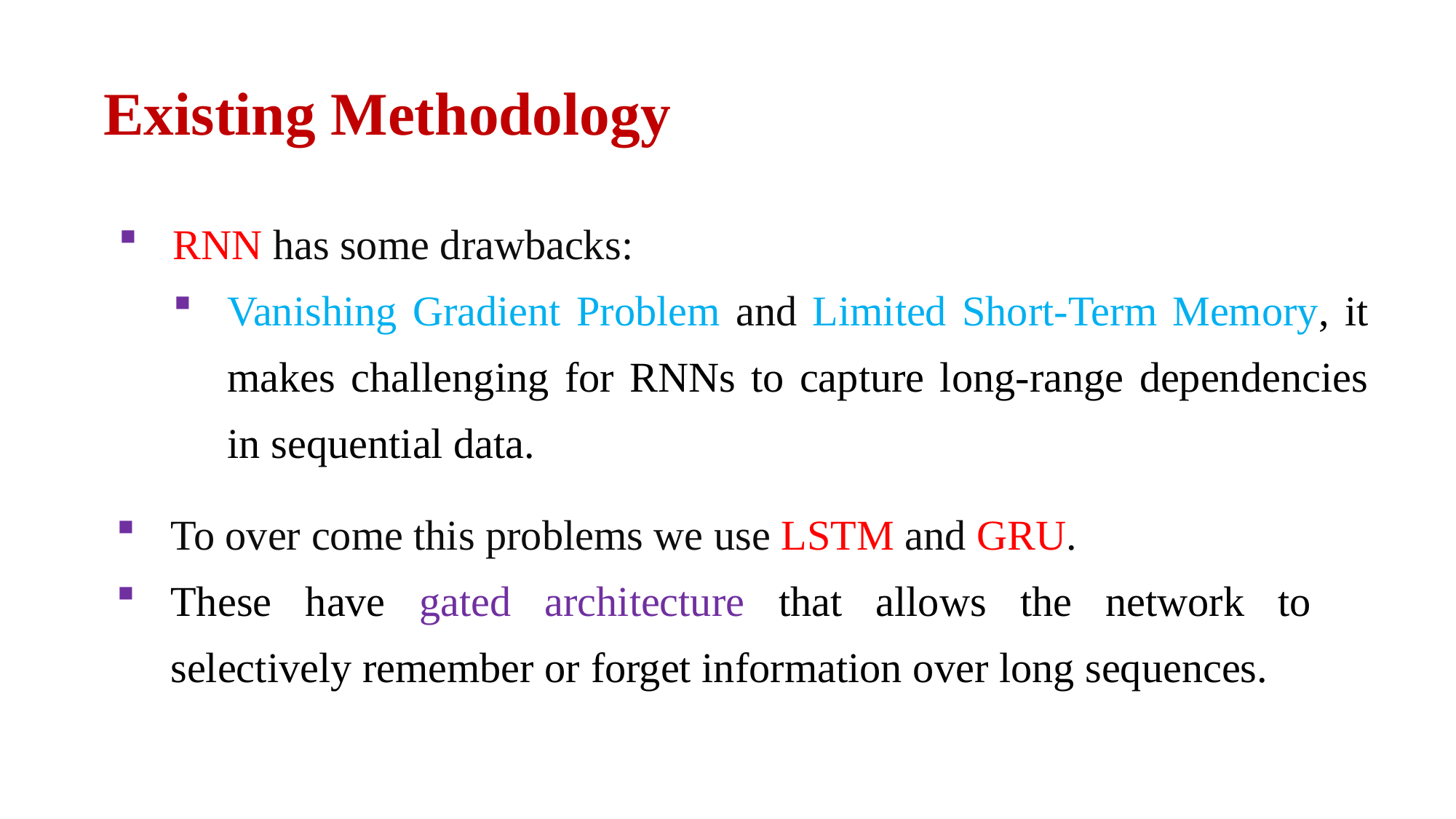

Existing Methodology

RNN has some drawbacks:
Vanishing Gradient Problem and Limited Short-Term Memory, it makes challenging for RNNs to capture long-range dependencies in sequential data.
To over come this problems we use LSTM and GRU.
These have gated architecture that allows the network to selectively remember or forget information over long sequences.